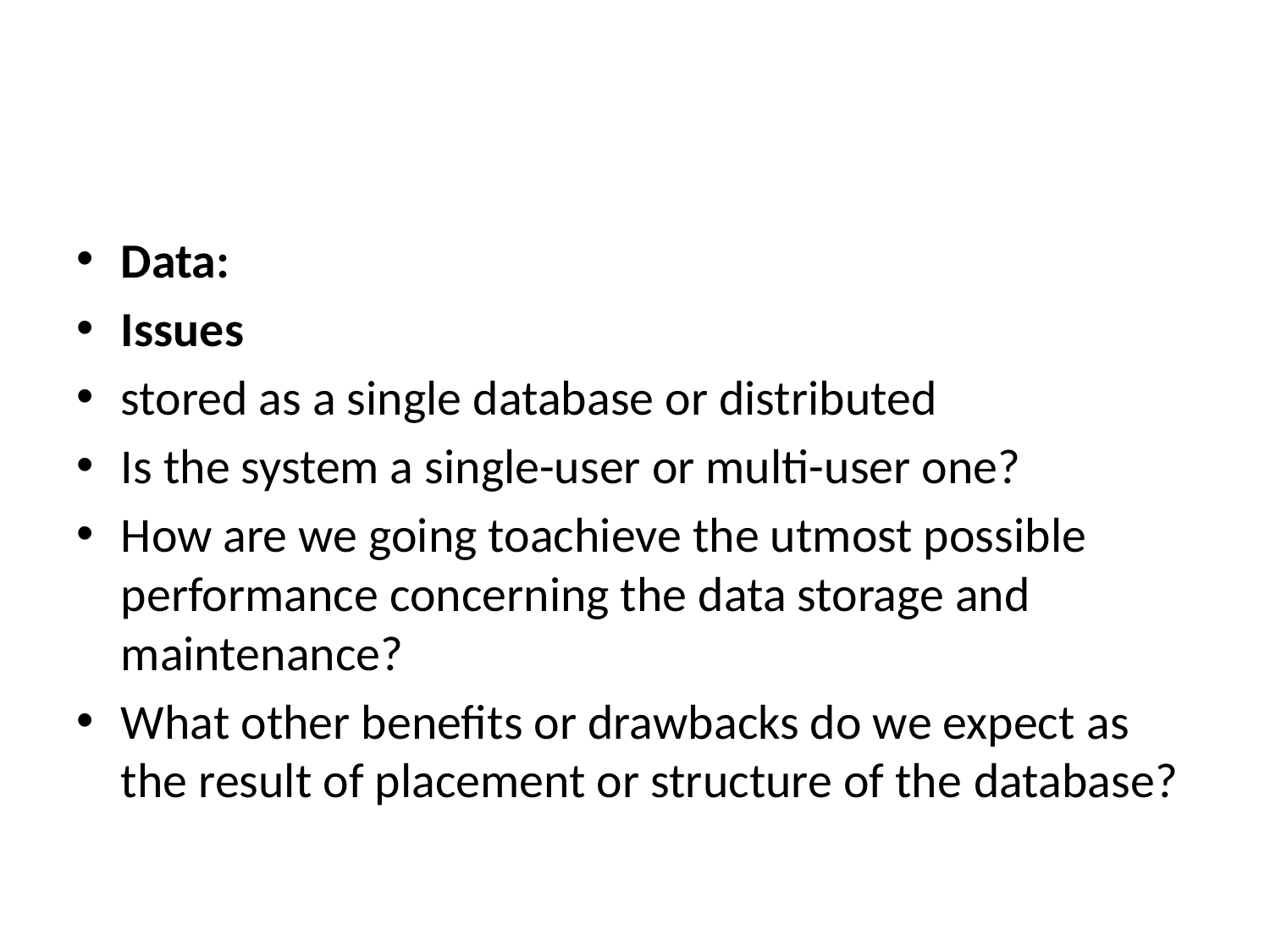

#
Data:
Issues
stored as a single database or distributed
Is the system a single-user or multi-user one?
How are we going toachieve the utmost possible performance concerning the data storage and maintenance?
What other benefits or drawbacks do we expect as the result of placement or structure of the database?